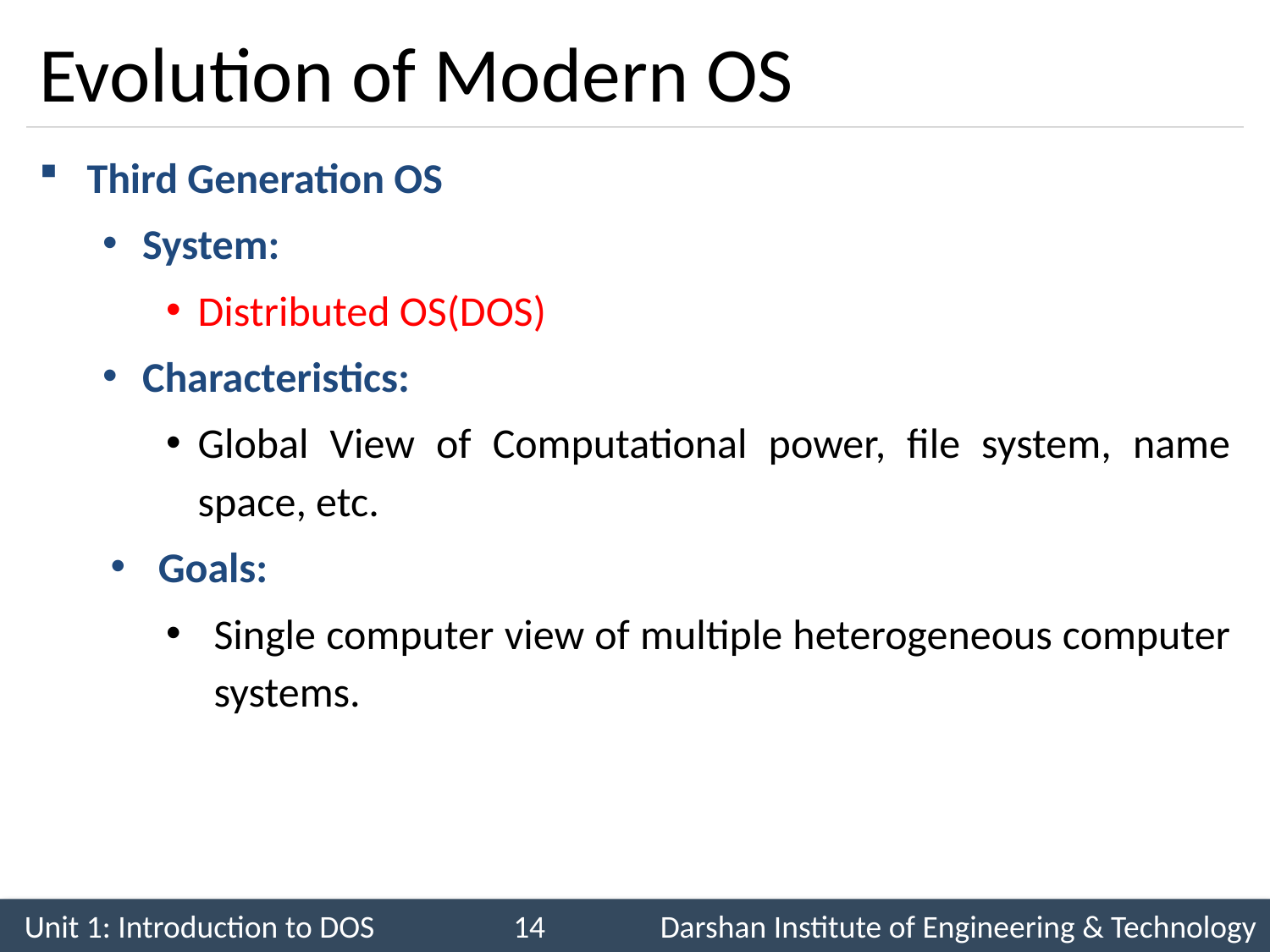

# Evolution of Modern OS
Third Generation OS
System:
Distributed OS(DOS)
Characteristics:
Global View of Computational power, file system, name space, etc.
Goals:
Single computer view of multiple heterogeneous computer systems.